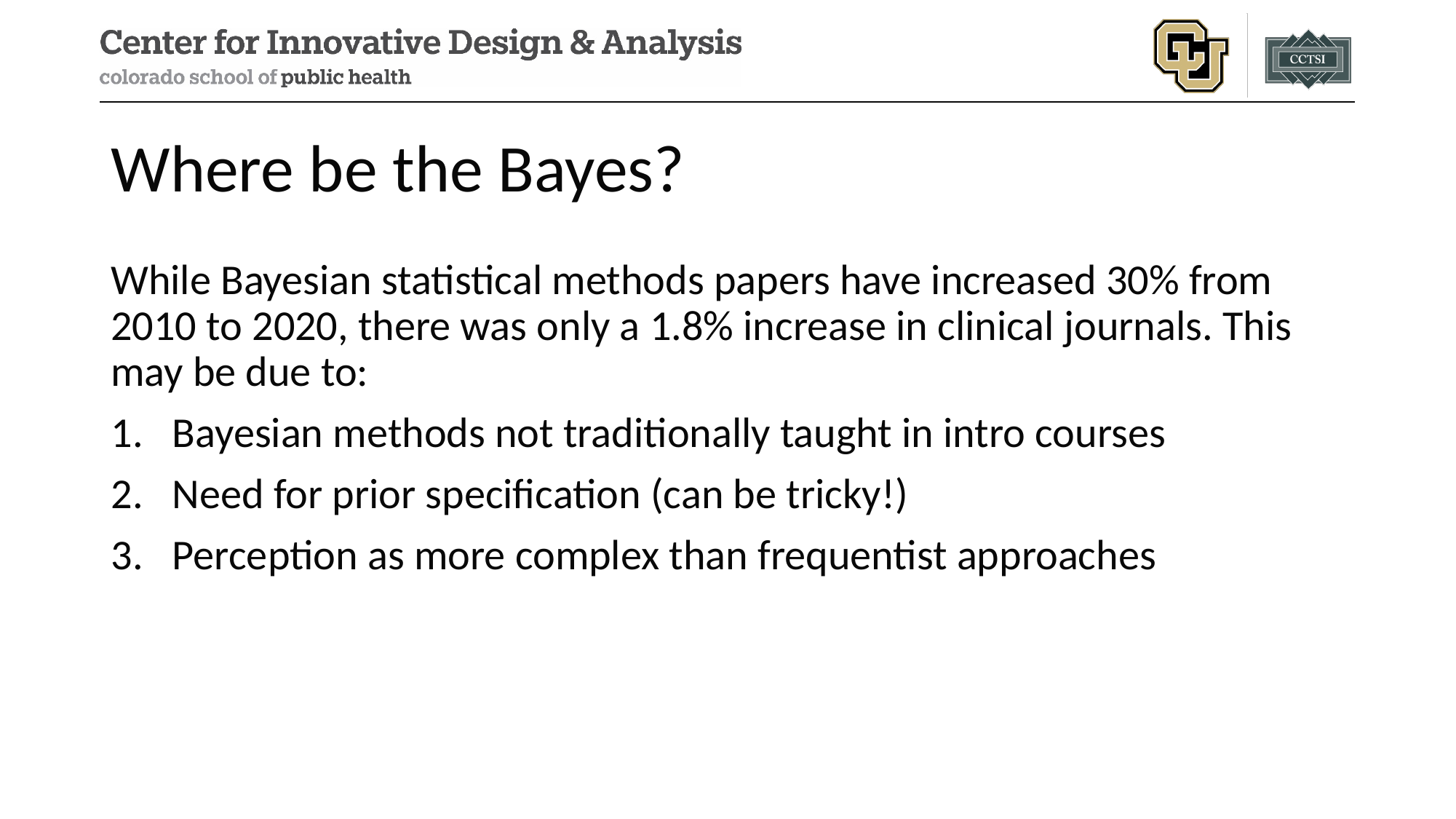

# Where be the Bayes?
While Bayesian statistical methods papers have increased 30% from 2010 to 2020, there was only a 1.8% increase in clinical journals. This may be due to:
Bayesian methods not traditionally taught in intro courses
Need for prior specification (can be tricky!)
Perception as more complex than frequentist approaches